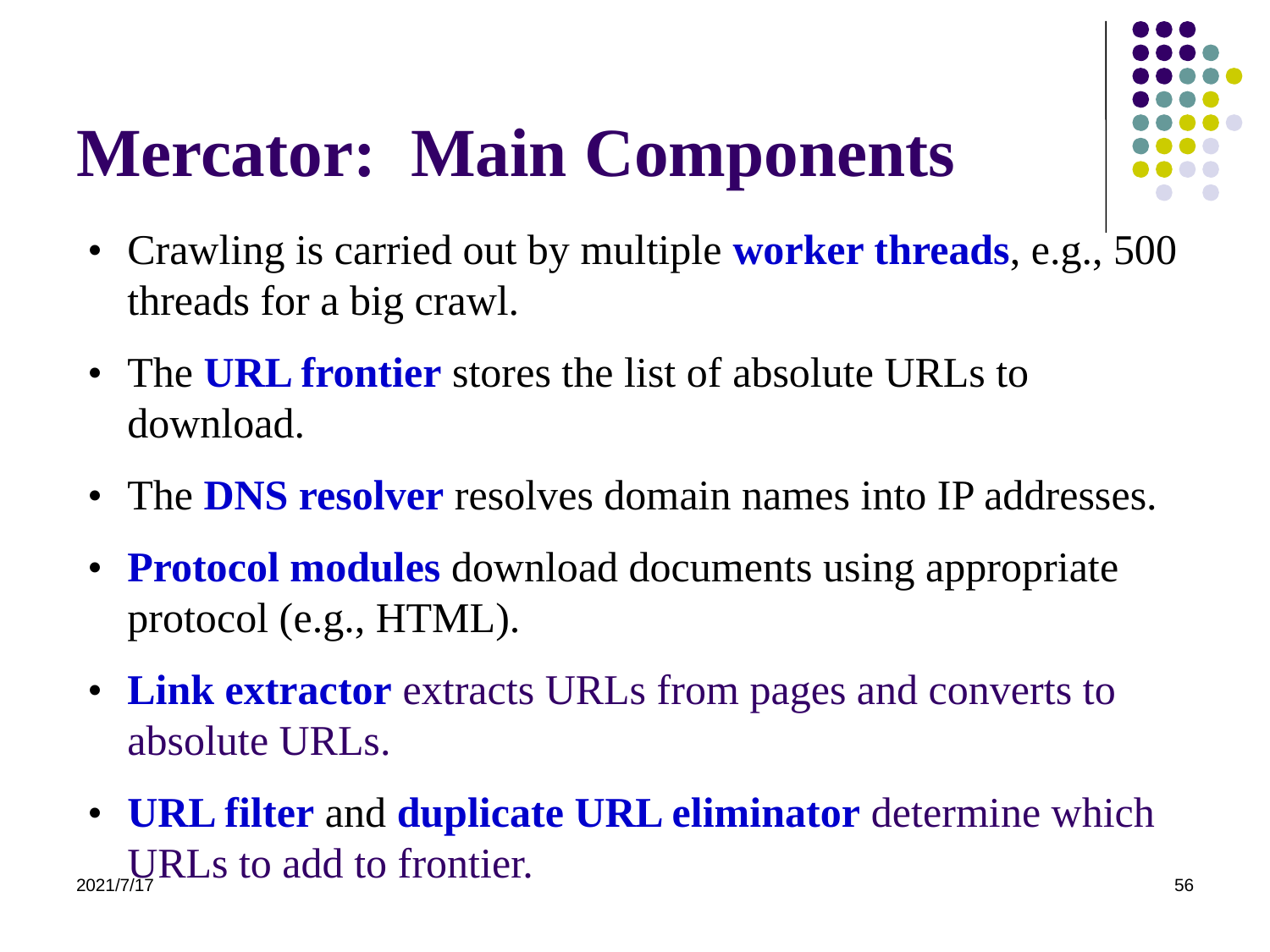

# Mercator:  Main Components
•	Crawling is carried out by multiple worker threads, e.g., 500 threads for a big crawl.
•	The URL frontier stores the list of absolute URLs to download.
•	The DNS resolver resolves domain names into IP addresses.
•	Protocol modules download documents using appropriate protocol (e.g., HTML).
•	Link extractor extracts URLs from pages and converts to absolute URLs.
•	URL filter and duplicate URL eliminator determine which URLs to add to frontier.
2021/7/17
56